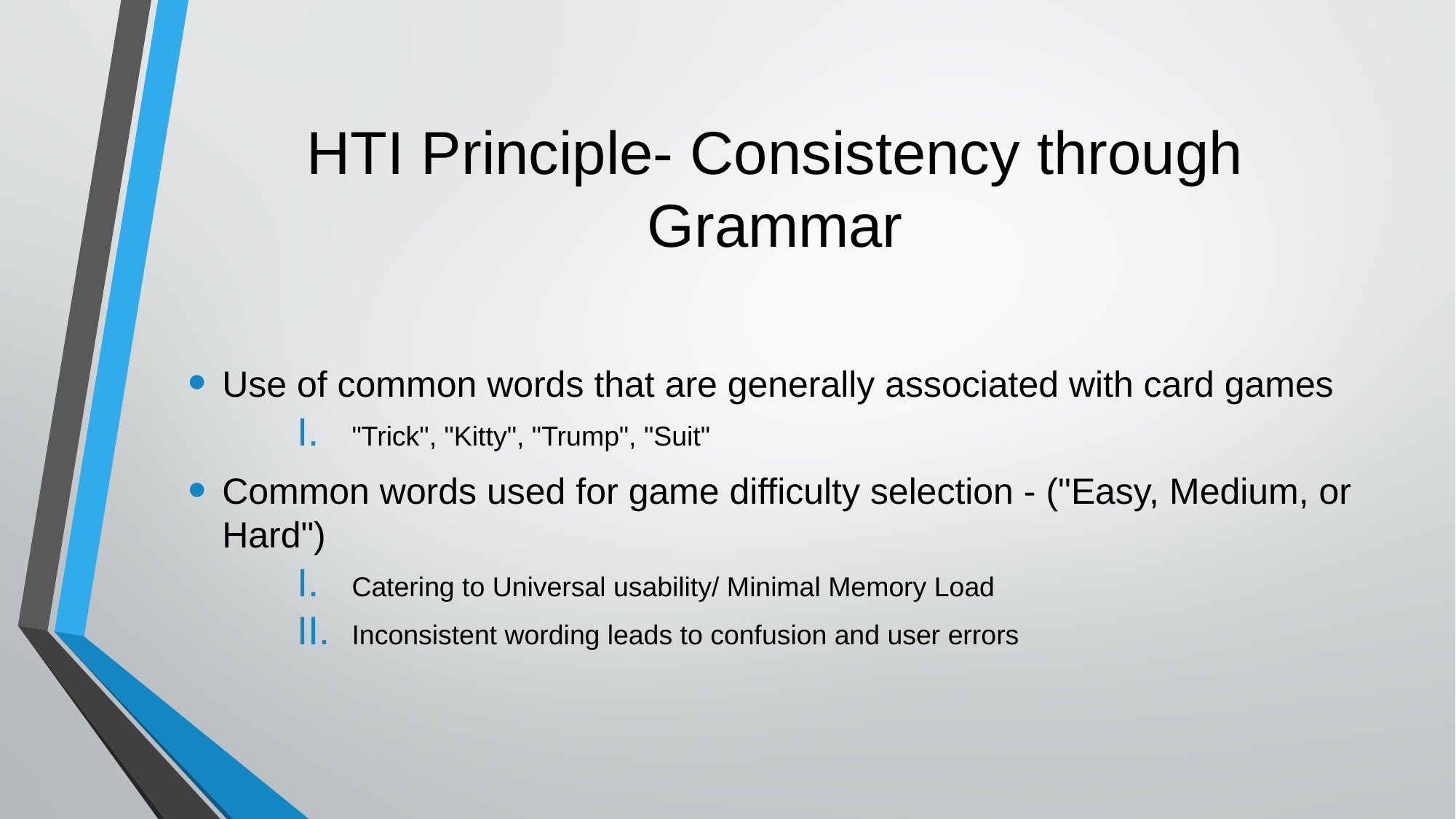

# HTI Principle- Consistency through Grammar
Use of common words that are generally associated with card games
"Trick", "Kitty", "Trump", "Suit"
Common words used for game difficulty selection - ("Easy, Medium, or Hard")
Catering to Universal usability/ Minimal Memory Load
Inconsistent wording leads to confusion and user errors